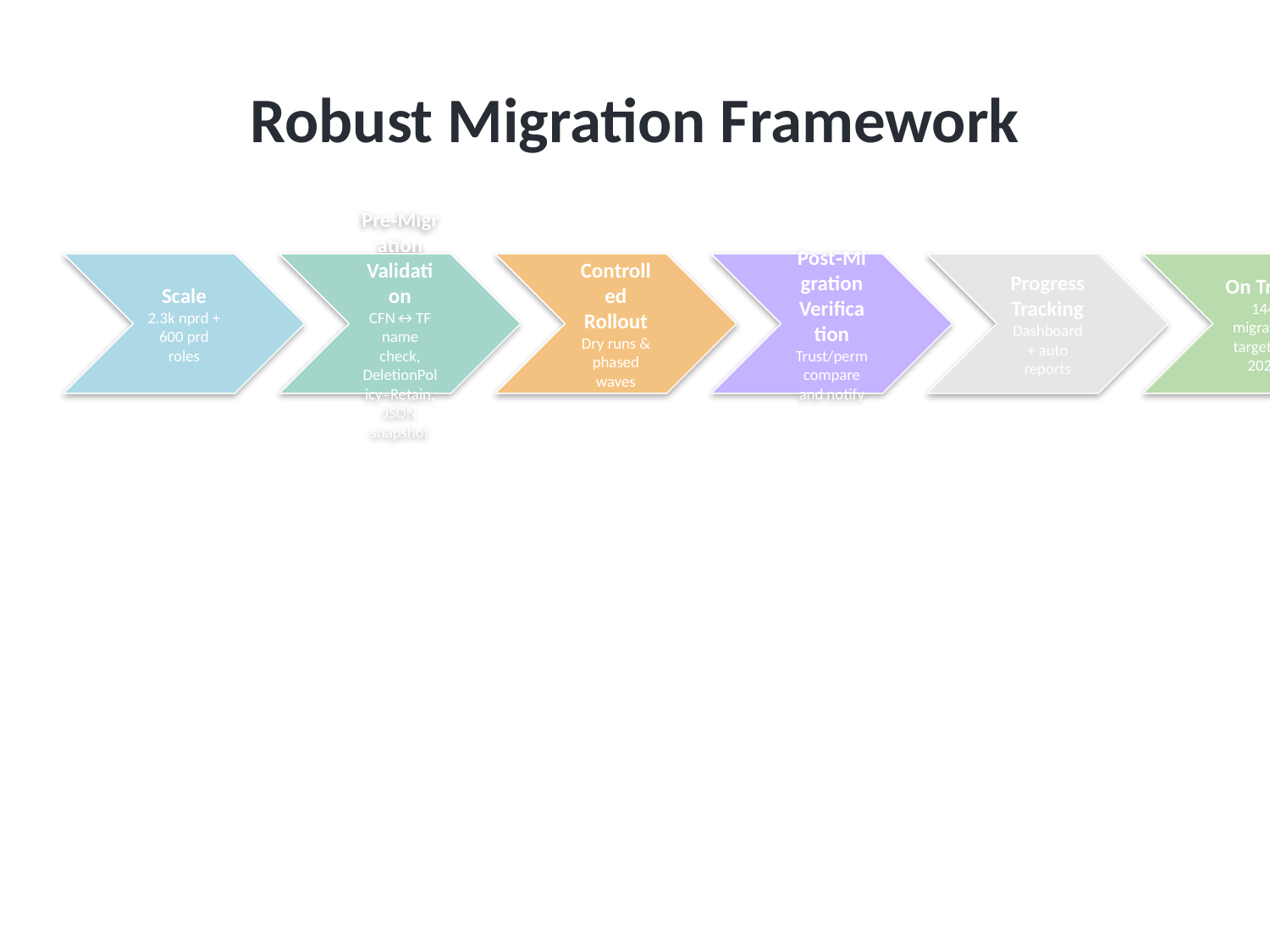

# Robust Migration Framework
Scale
2.3k nprd + 600 prd roles
Pre‑Migration Validation
CFN↔TF name check,
DeletionPolicy=Retain,
JSON snapshot
Controlled Rollout
Dry runs & phased waves
Post‑Migration Verification
Trust/perm compare
and notify
Progress Tracking
Dashboard + auto reports
On Track
144 migrated; target Q1 2026